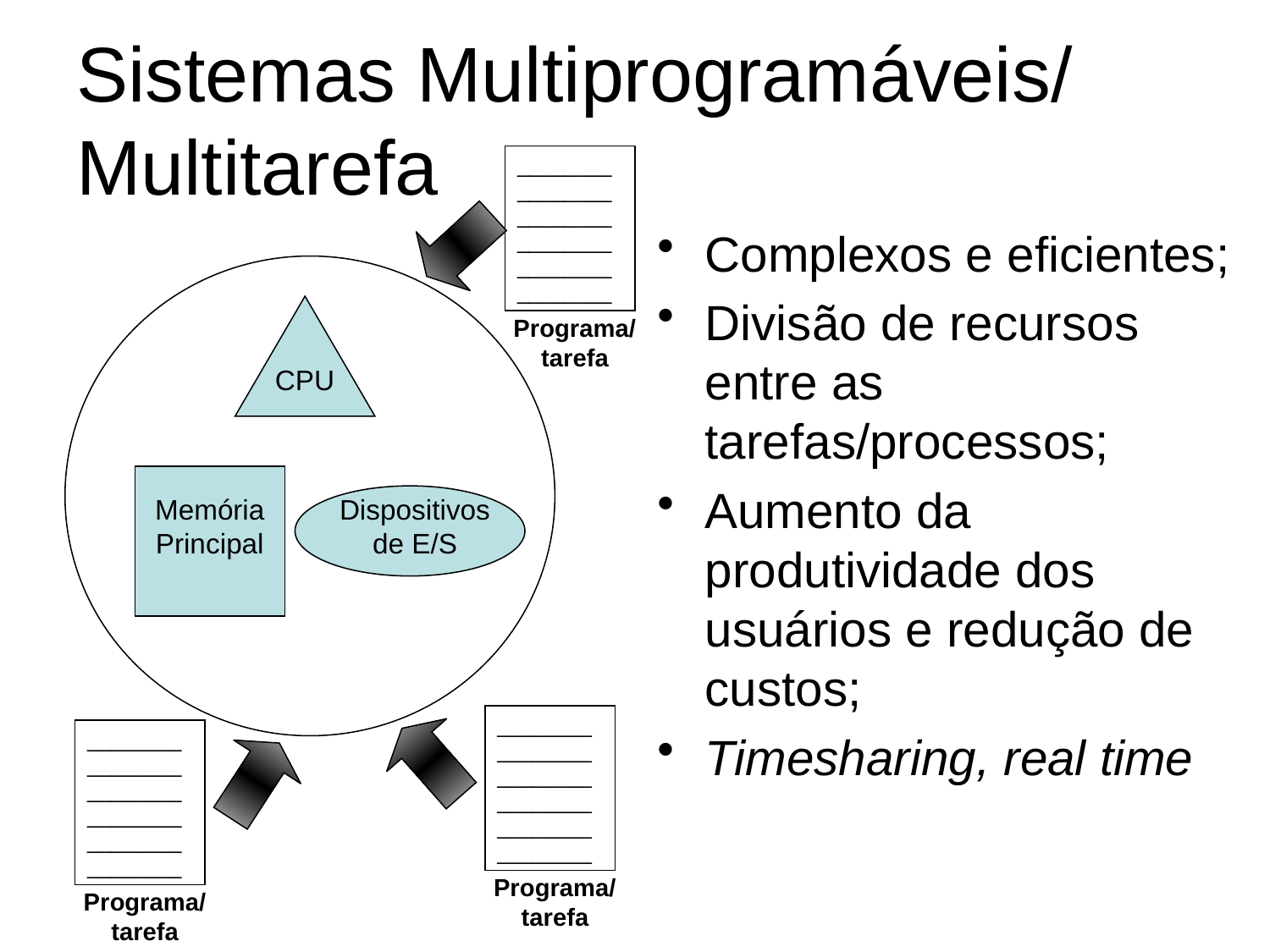

# Sistemas Multiprogramáveis/ Multitarefa
________________________________________________

Complexos e eficientes;
Divisão de recursos entre as tarefas/processos;
Aumento da produtividade dos usuários e redução de custos;
Timesharing, real time

Programa/ tarefa
CPU

Memória Principal

Dispositivos de E/S
________________________________________________

________________________________________________

Programa/ tarefa
Programa/ tarefa